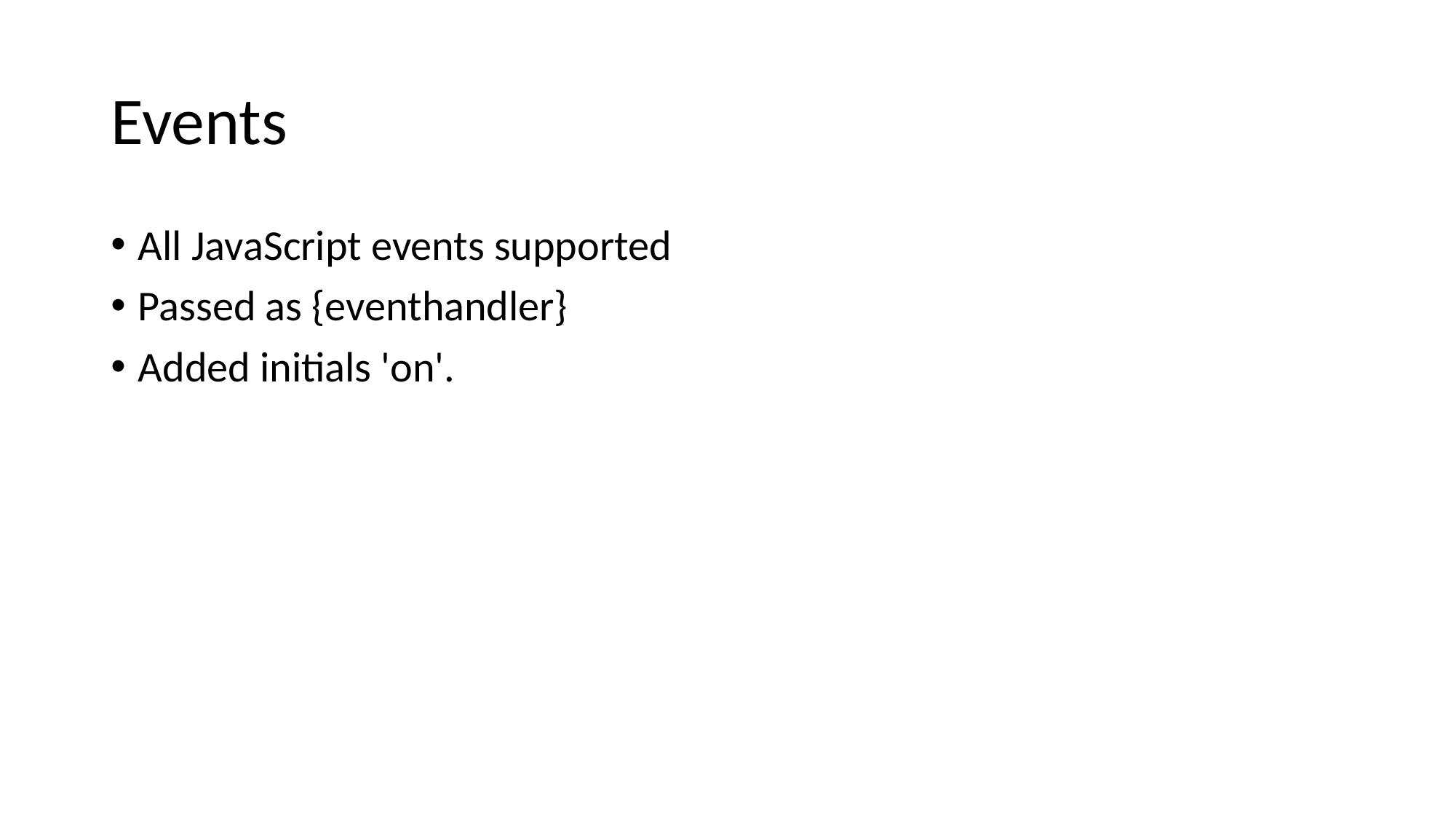

# Events
All JavaScript events supported
Passed as {eventhandler}
Added initials 'on'.